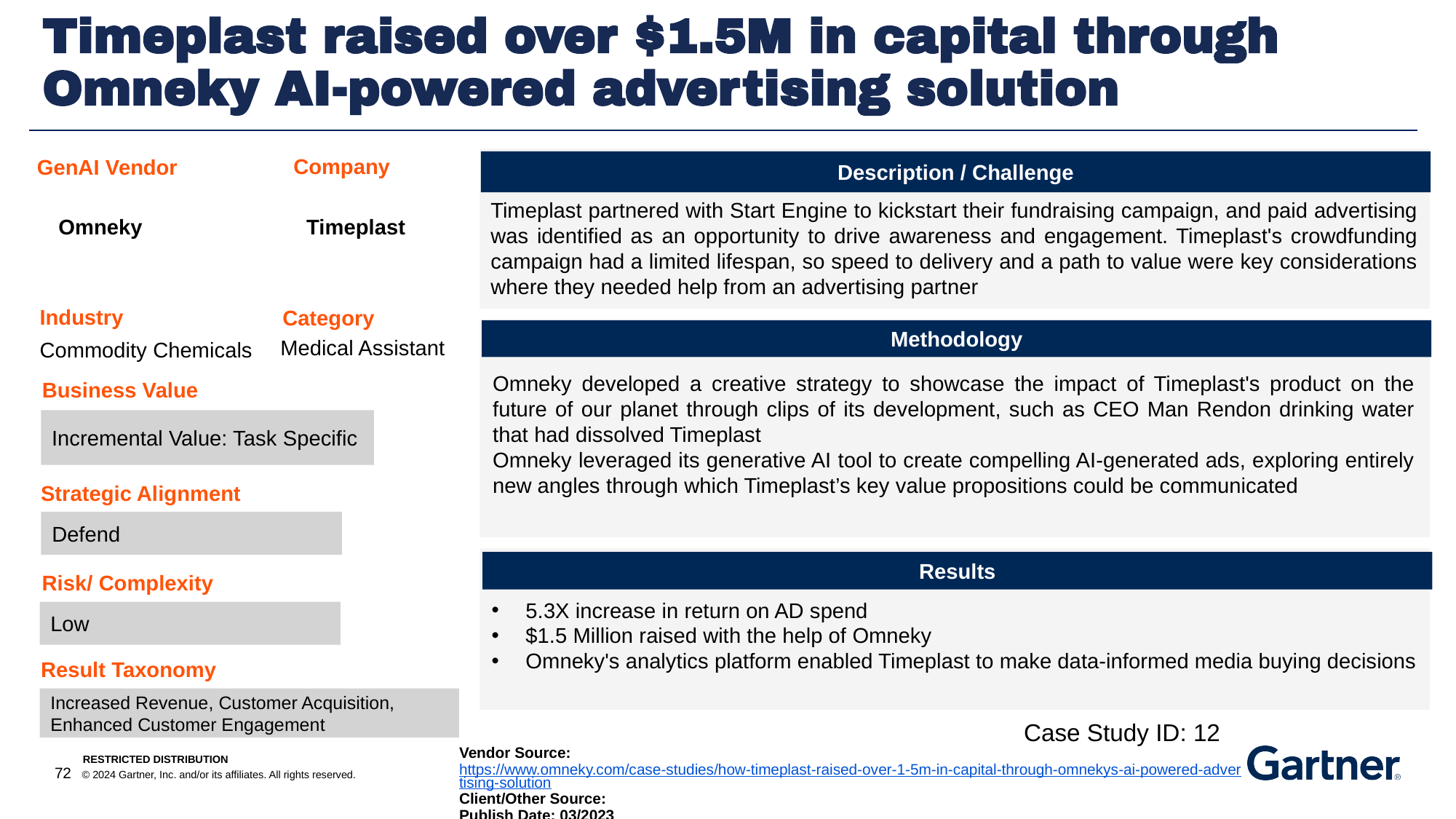

Timeplast raised over $1.5M in capital through Omneky AI-powered advertising solution
Company
GenAI Vendor

Description / Challenge
Timeplast partnered with Start Engine to kickstart their fundraising campaign, and paid advertising was identified as an opportunity to drive awareness and engagement. Timeplast's crowdfunding campaign had a limited lifespan, so speed to delivery and a path to value were key considerations where they needed help from an advertising partner
Timeplast
Omneky
Industry
Category

Methodology
Medical Assistant
Commodity Chemicals
Omneky developed a creative strategy to showcase the impact of Timeplast's product on the future of our planet through clips of its development, such as CEO Man Rendon drinking water that had dissolved Timeplast
Omneky leveraged its generative AI tool to create compelling AI-generated ads, exploring entirely new angles through which Timeplast’s key value propositions could be communicated
Business Value
Incremental Value: Task Specific
Strategic Alignment
Defend

Results
Risk/ Complexity
5.3X increase in return on AD spend
$1.5 Million raised with the help of Omneky
Omneky's analytics platform enabled Timeplast to make data-informed media buying decisions
Low
Result Taxonomy
Increased Revenue, Customer Acquisition, Enhanced Customer Engagement
Case Study ID: 12
Vendor Source:  https://www.omneky.com/case-studies/how-timeplast-raised-over-1-5m-in-capital-through-omnekys-ai-powered-advertising-solution
Client/Other Source:
Publish Date: 03/2023